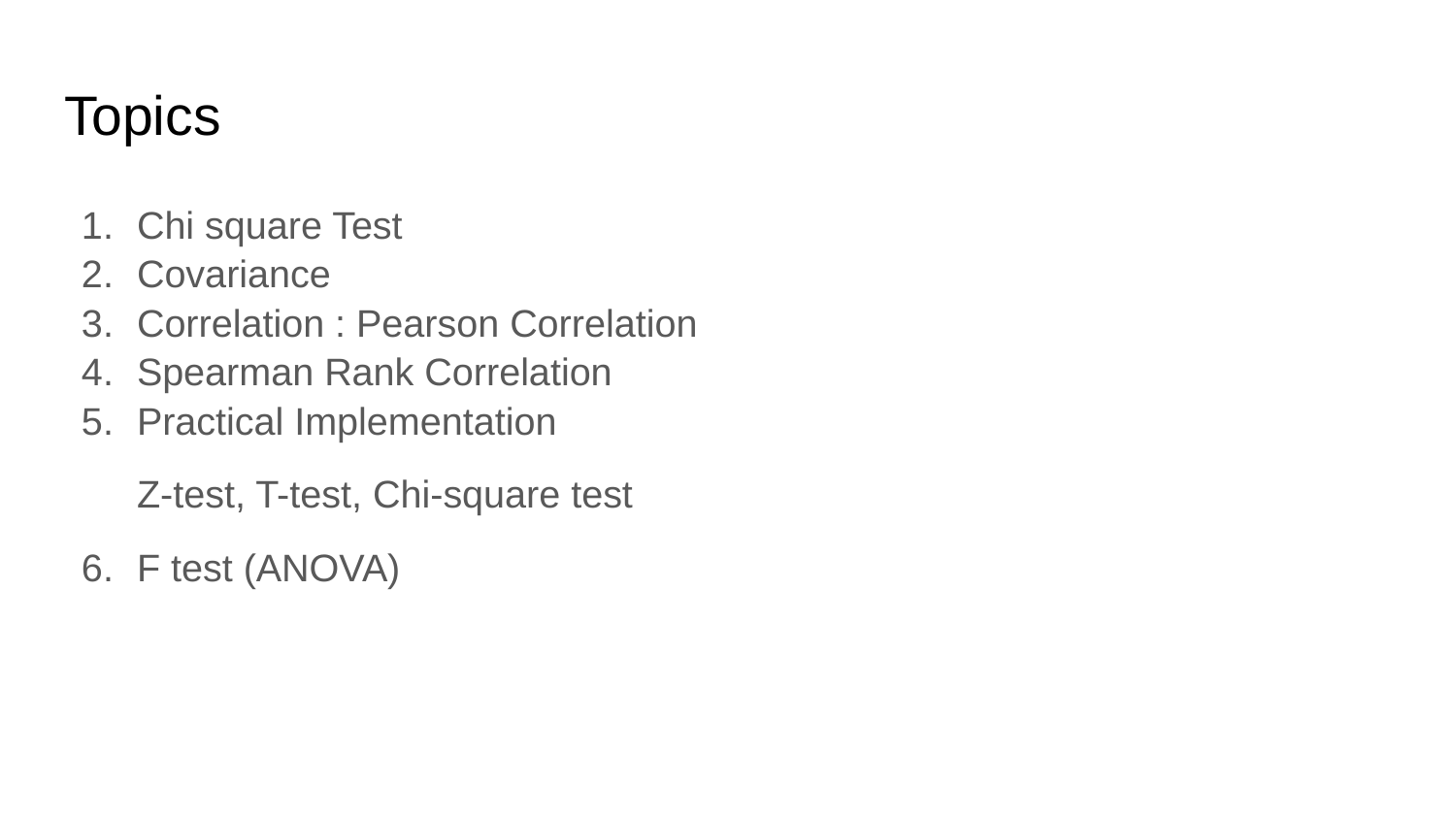

# Topics
Chi square Test
Covariance
Correlation : Pearson Correlation
Spearman Rank Correlation
Practical Implementation
Z-test, T-test, Chi-square test
F test (ANOVA)